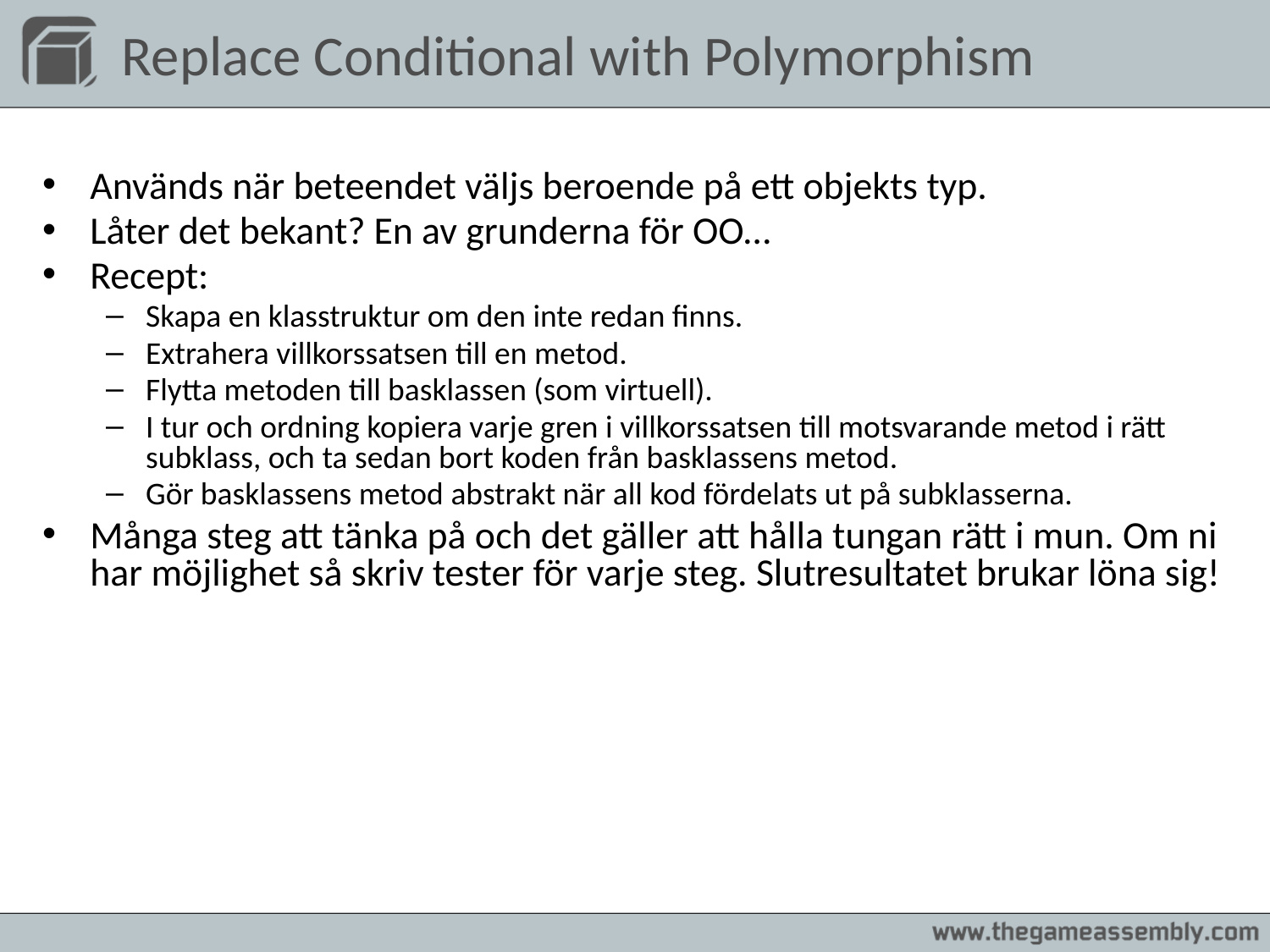

# Replace Conditional with Polymorphism

Används när beteendet väljs beroende på ett objekts typ.
Låter det bekant? En av grunderna för OO…
Recept:
Skapa en klasstruktur om den inte redan finns.
Extrahera villkorssatsen till en metod.
Flytta metoden till basklassen (som virtuell).
I tur och ordning kopiera varje gren i villkorssatsen till motsvarande metod i rätt subklass, och ta sedan bort koden från basklassens metod.
Gör basklassens metod abstrakt när all kod fördelats ut på subklasserna.
Många steg att tänka på och det gäller att hålla tungan rätt i mun. Om ni har möjlighet så skriv tester för varje steg. Slutresultatet brukar löna sig!